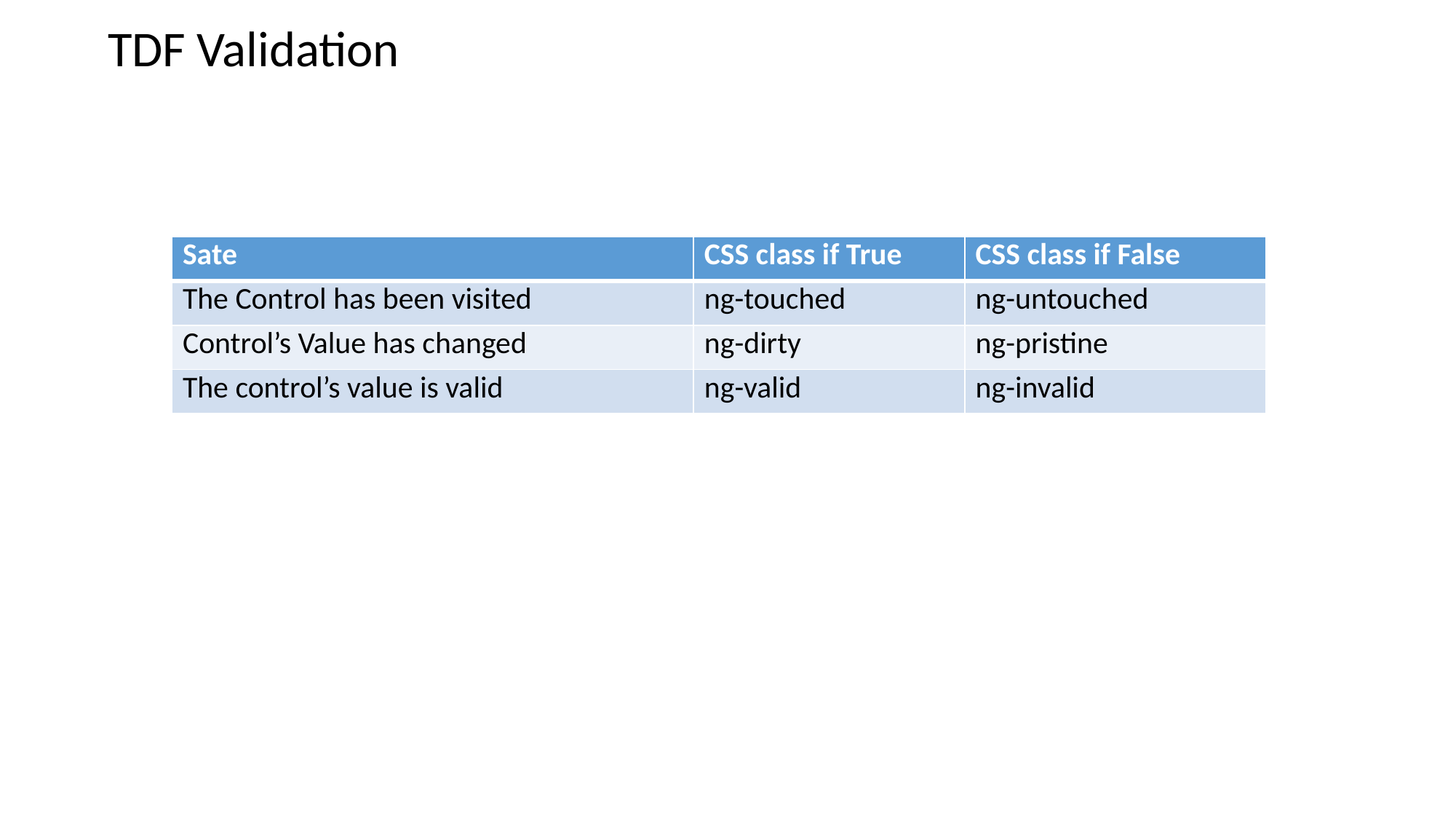

# TDF Validation
| Sate | CSS class if True | CSS class if False |
| --- | --- | --- |
| The Control has been visited | ng-touched | ng-untouched |
| Control’s Value has changed | ng-dirty | ng-pristine |
| The control’s value is valid | ng-valid | ng-invalid |